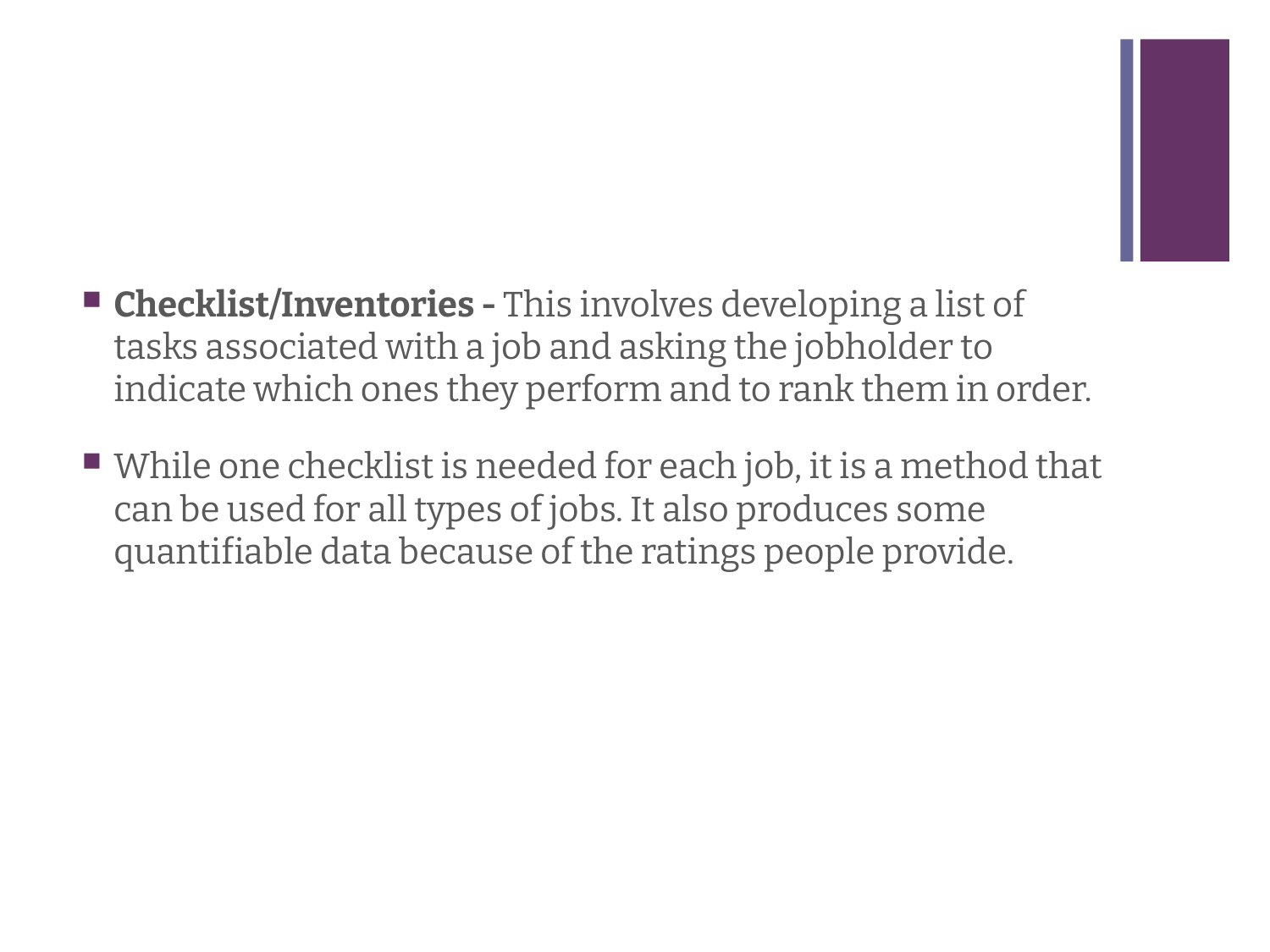

#
Checklist/Inventories - This involves developing a list of tasks associated with a job and asking the jobholder to indicate which ones they perform and to rank them in order.
While one checklist is needed for each job, it is a method that can be used for all types of jobs. It also produces some quantifiable data because of the ratings people provide.